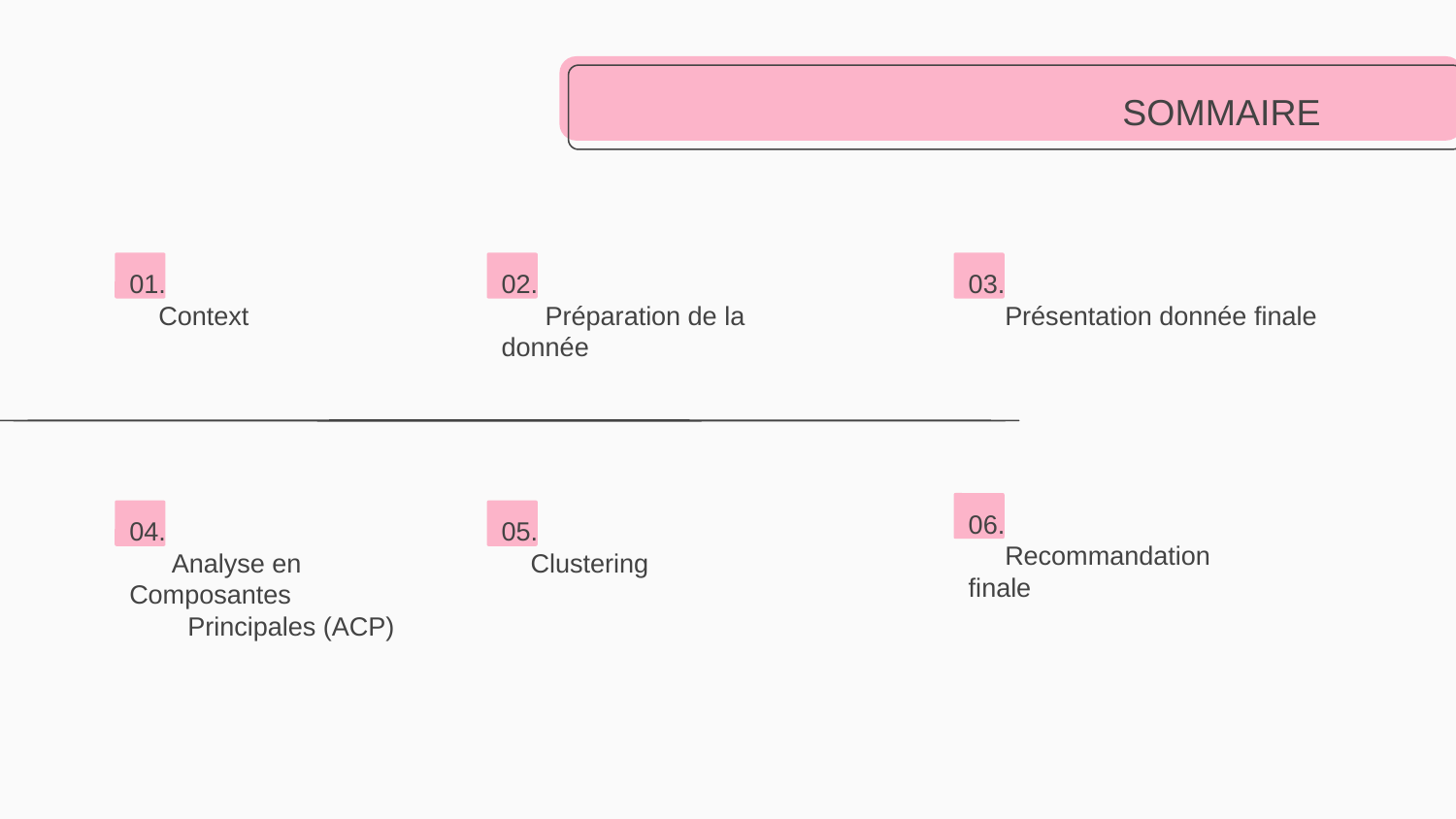

# SOMMAIRE

01.
    Context

02.
      Préparation de la donnée

03.
     Présentation donnée finale

06.
     Recommandation finale

04.
      Analyse en Composantes
        Principales (ACP)

05.
    Clustering